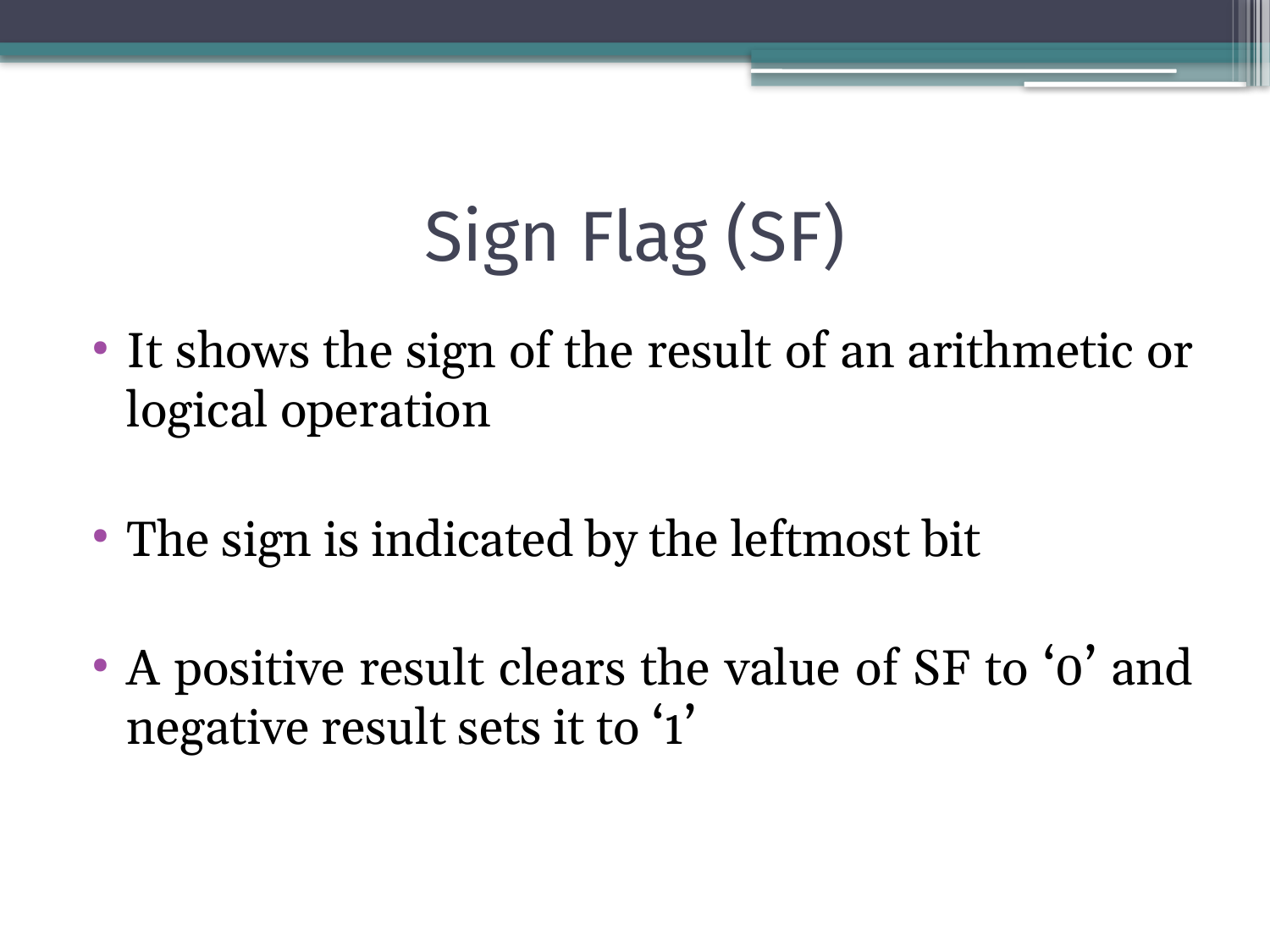

# Sign Flag (SF)
It shows the sign of the result of an arithmetic or logical operation

The sign is indicated by the leftmost bit

A positive result clears the value of SF to ‘0’ and negative result sets it to ‘1’